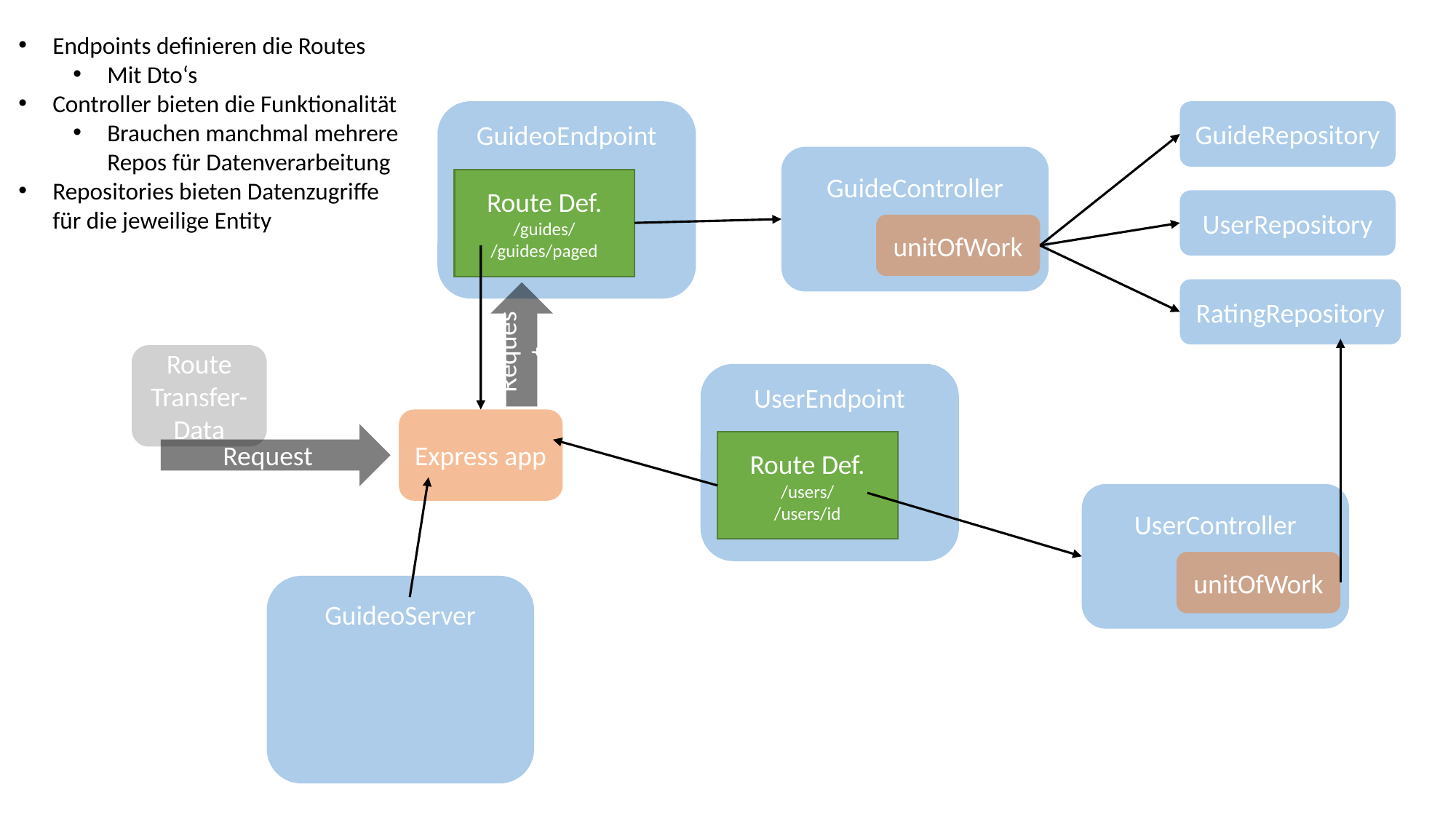

Endpoints definieren die Routes
Mit Dto‘s
Controller bieten die Funktionalität
Brauchen manchmal mehrere
Repos für Datenverarbeitung
Repositories bieten Datenzugriffe für die jeweilige Entity

GuideoEndpoint

GuideRepository
GuideController

Route Def.
/guides/
/guides/paged
UserRepository
unitOfWork
RatingRepository
Request
Request
Route
Transfer-Data
UserEndpoint

Express app
Route Def.
/users/
/users/id
UserController

unitOfWork
GuideoServer